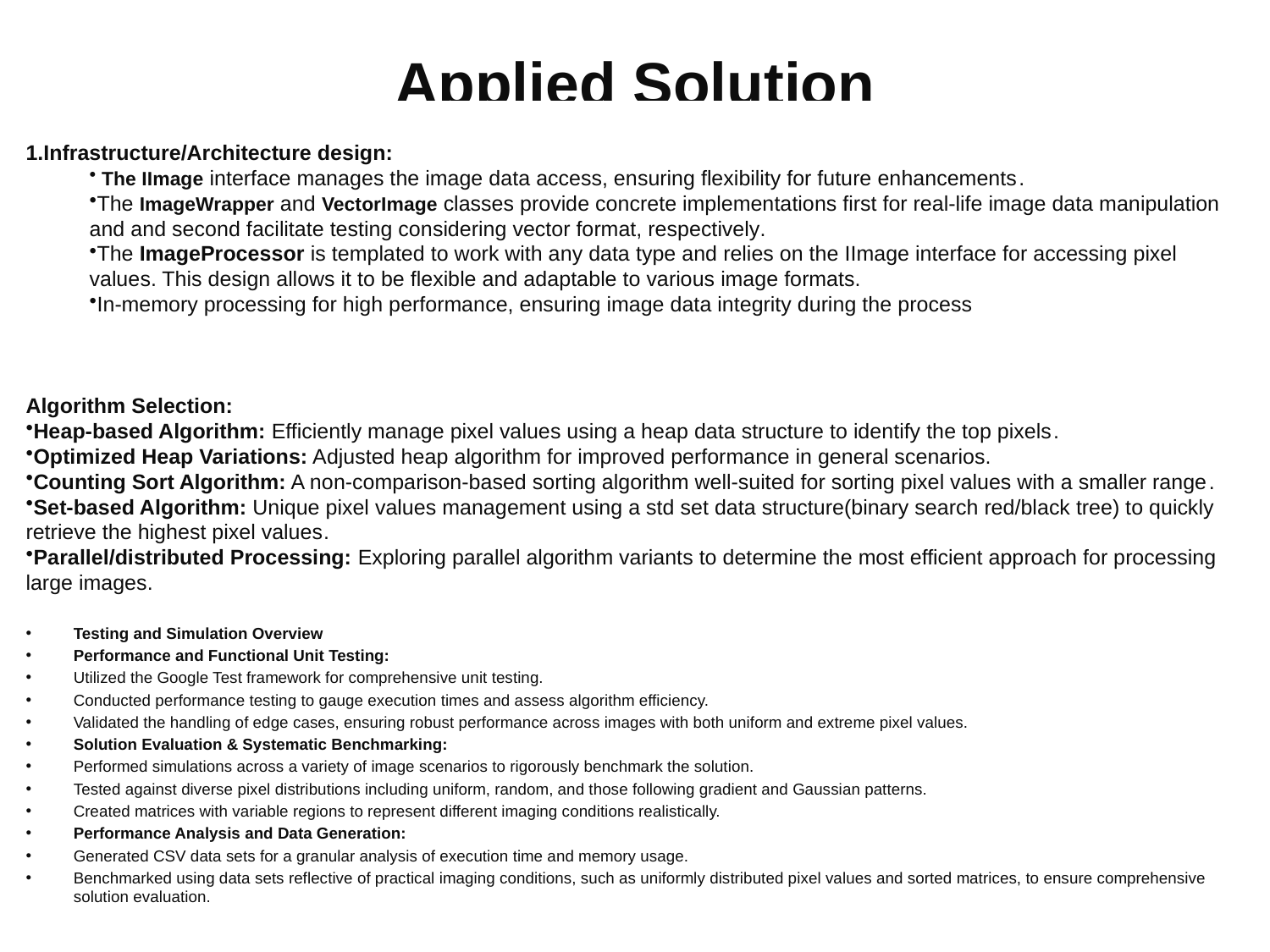

# Applied Solution

Infrastructure/Architecture design:
 The IImage interface manages the image data access, ensuring flexibility for future enhancements​​.
The ImageWrapper and VectorImage classes provide concrete implementations first for real-life image data manipulation and and second facilitate testing considering vector format, respectively​​.
The ImageProcessor is templated to work with any data type and relies on the IImage interface for accessing pixel values. This design allows it to be flexible and adaptable to various image formats.
In-memory processing for high performance, ensuring image data integrity during the process

Algorithm Selection:
Heap-based Algorithm: Efficiently manage pixel values using a heap data structure to identify the top pixels​​.
Optimized Heap Variations: Adjusted heap algorithm for improved performance in general scenarios.
Counting Sort Algorithm: A non-comparison-based sorting algorithm well-suited for sorting pixel values with a smaller range​​.
Set-based Algorithm: Unique pixel values management using a std set data structure(binary search red/black tree) to quickly retrieve the highest pixel values​​.
Parallel/distributed Processing: Exploring parallel algorithm variants to determine the most efficient approach for processing large images​​.

Testing and Simulation Overview
Performance and Functional Unit Testing:
Utilized the Google Test framework for comprehensive unit testing.
Conducted performance testing to gauge execution times and assess algorithm efficiency.
Validated the handling of edge cases, ensuring robust performance across images with both uniform and extreme pixel values.
Solution Evaluation & Systematic Benchmarking:
Performed simulations across a variety of image scenarios to rigorously benchmark the solution.
Tested against diverse pixel distributions including uniform, random, and those following gradient and Gaussian patterns.
Created matrices with variable regions to represent different imaging conditions realistically.
Performance Analysis and Data Generation:
Generated CSV data sets for a granular analysis of execution time and memory usage.
Benchmarked using data sets reflective of practical imaging conditions, such as uniformly distributed pixel values and sorted matrices, to ensure comprehensive solution evaluation.